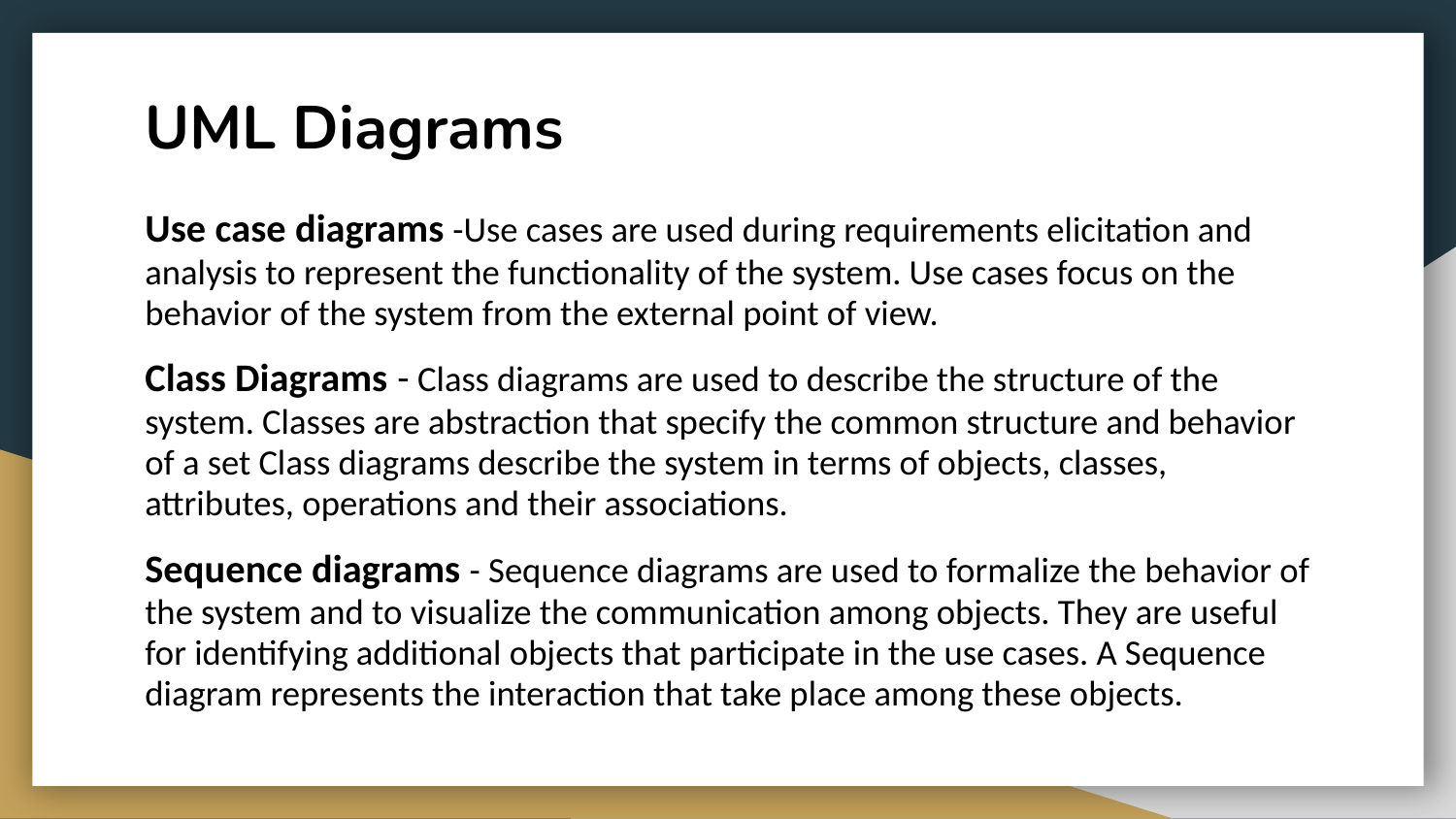

# UML Diagrams
Use case diagrams -Use cases are used during requirements elicitation and analysis to represent the functionality of the system. Use cases focus on the behavior of the system from the external point of view.
Class Diagrams - Class diagrams are used to describe the structure of the system. Classes are abstraction that specify the common structure and behavior of a set Class diagrams describe the system in terms of objects, classes, attributes, operations and their associations.
Sequence diagrams - Sequence diagrams are used to formalize the behavior of the system and to visualize the communication among objects. They are useful for identifying additional objects that participate in the use cases. A Sequence diagram represents the interaction that take place among these objects.